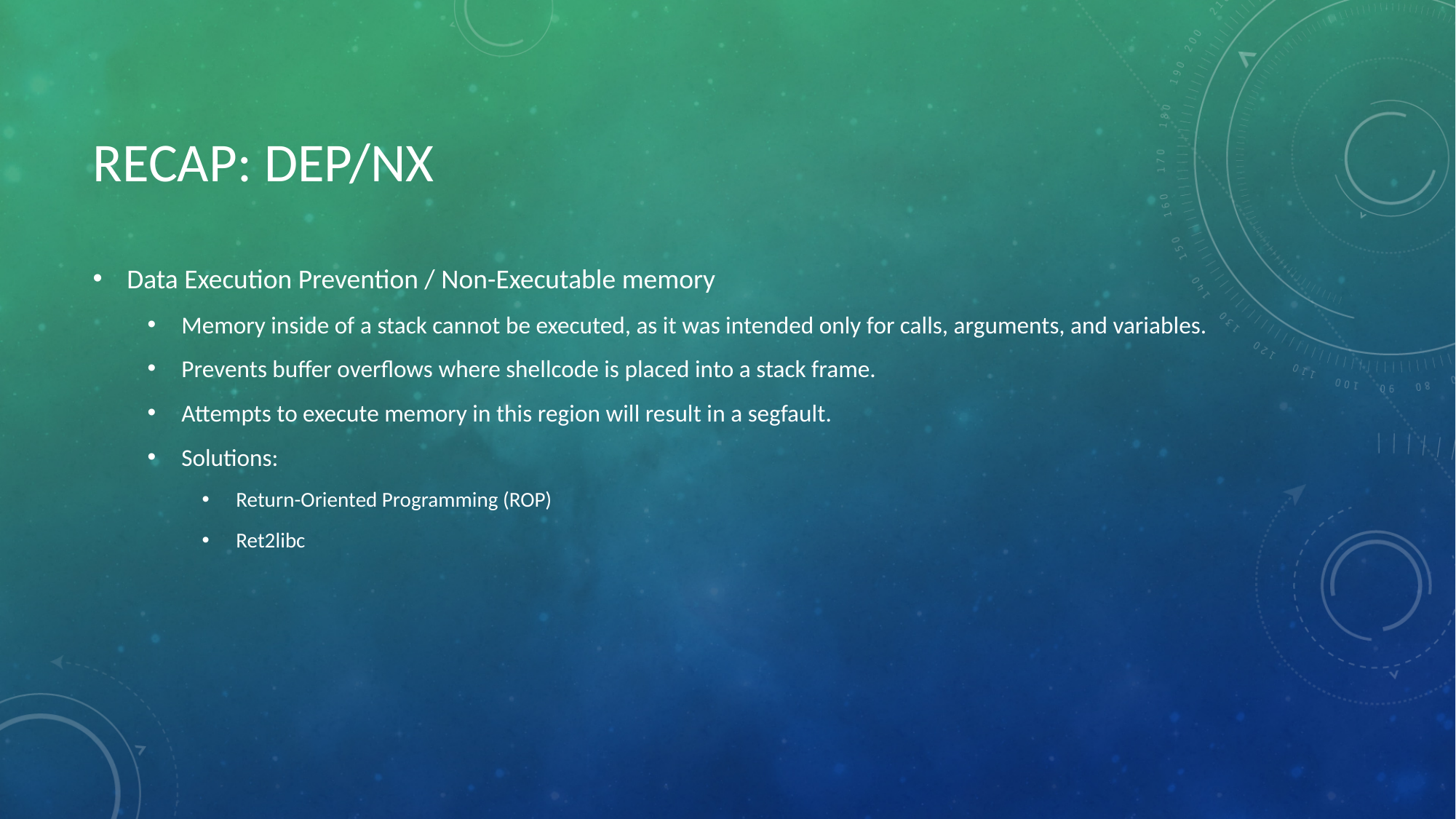

# Recap: DEP/NX
Data Execution Prevention / Non-Executable memory
Memory inside of a stack cannot be executed, as it was intended only for calls, arguments, and variables.
Prevents buffer overflows where shellcode is placed into a stack frame.
Attempts to execute memory in this region will result in a segfault.
Solutions:
Return-Oriented Programming (ROP)
Ret2libc